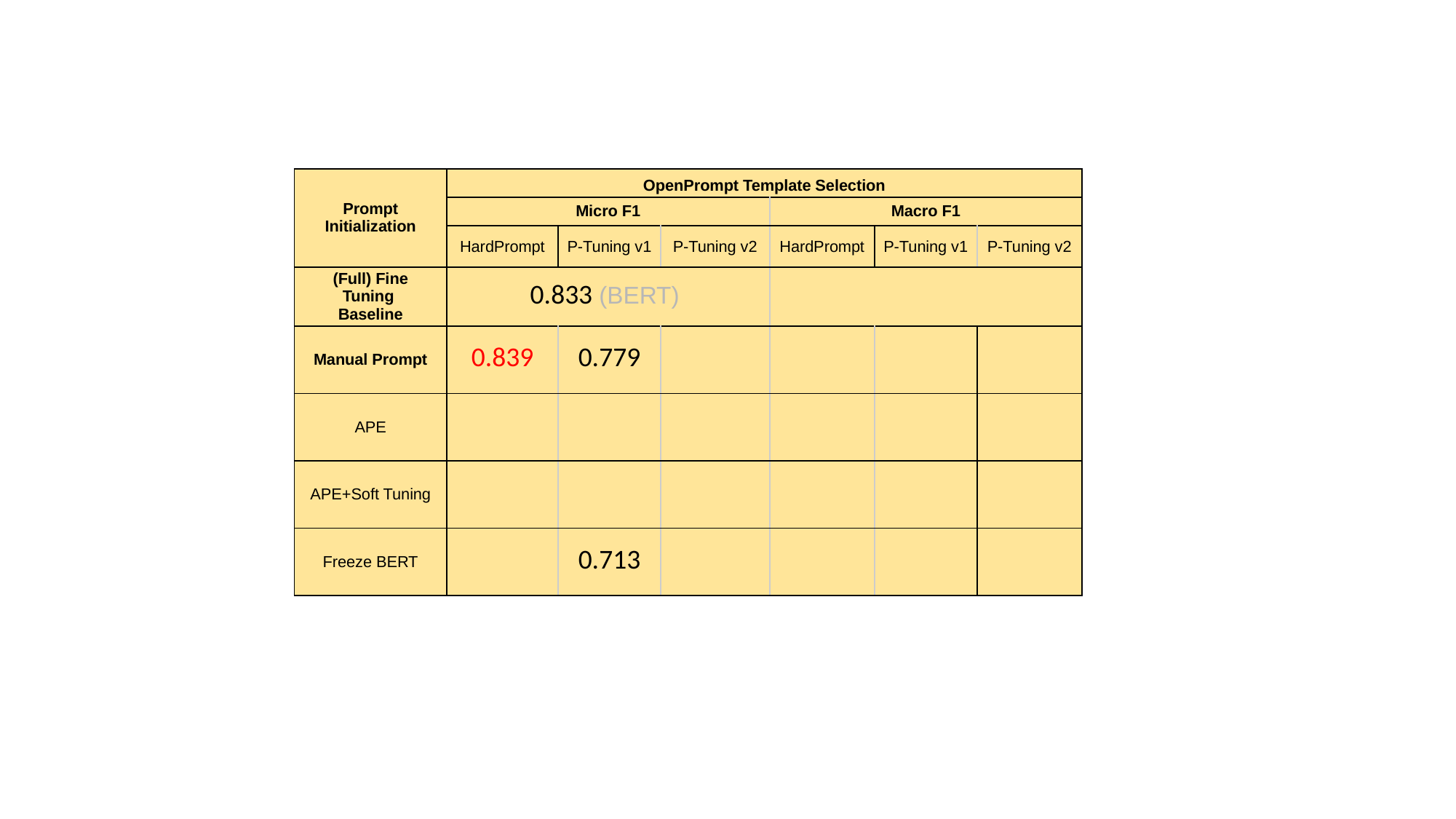

| Prompt Initialization | OpenPrompt Template Selection |  |  |  |  |  |
| --- | --- | --- | --- | --- | --- | --- |
|  | Micro F1 |  |  | Macro F1 |  |  |
|  | HardPrompt | P-Tuning v1 | P-Tuning v2 | HardPrompt | P-Tuning v1 | P-Tuning v2 |
| (Full) Fine Tuning  Baseline | 0.833 (BERT) |  |  |  |  |  |
| Manual Prompt | 0.839 | 0.779 |  |  |  |  |
| APE |  |  |  |  |  |  |
| APE+Soft Tuning |  |  |  |  |  |  |
| Freeze BERT |  | 0.713 |  |  |  |  |